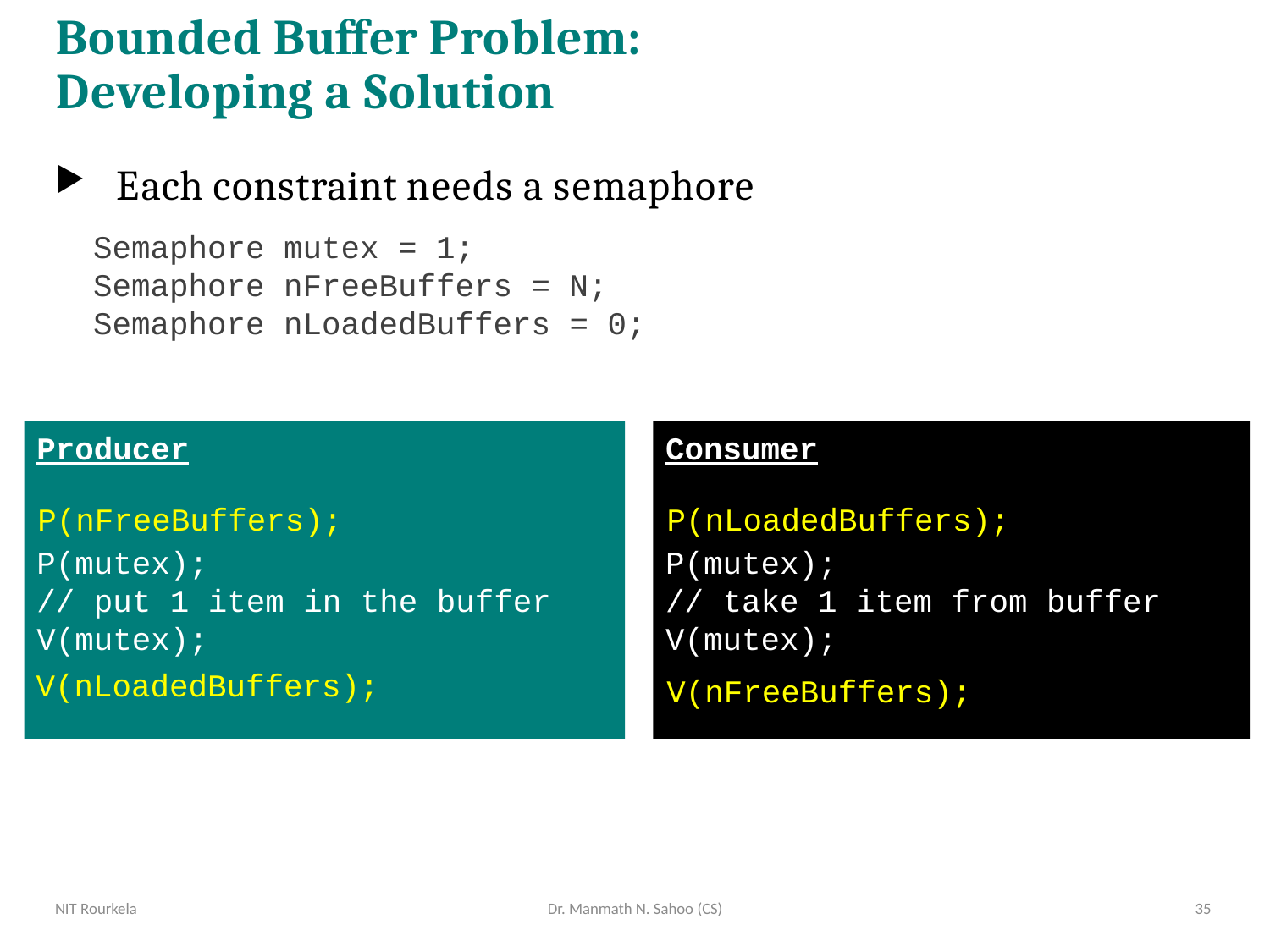

# Bounded Buffer Problem: Developing a Solution
Each constraint needs a semaphore
Semaphore mutex = 1;
Semaphore nFreeBuffers = N;
Semaphore nLoadedBuffers = 0;

Producer

P(mutex);
// put 1 item in the buffer
V(mutex);

Consumer

P(mutex);
// take 1 item from buffer
V(mutex);

P(nFreeBuffers);
P(nLoadedBuffers);
V(nLoadedBuffers);
V(nFreeBuffers);
NIT Rourkela
Dr. Manmath N. Sahoo (CS)
35